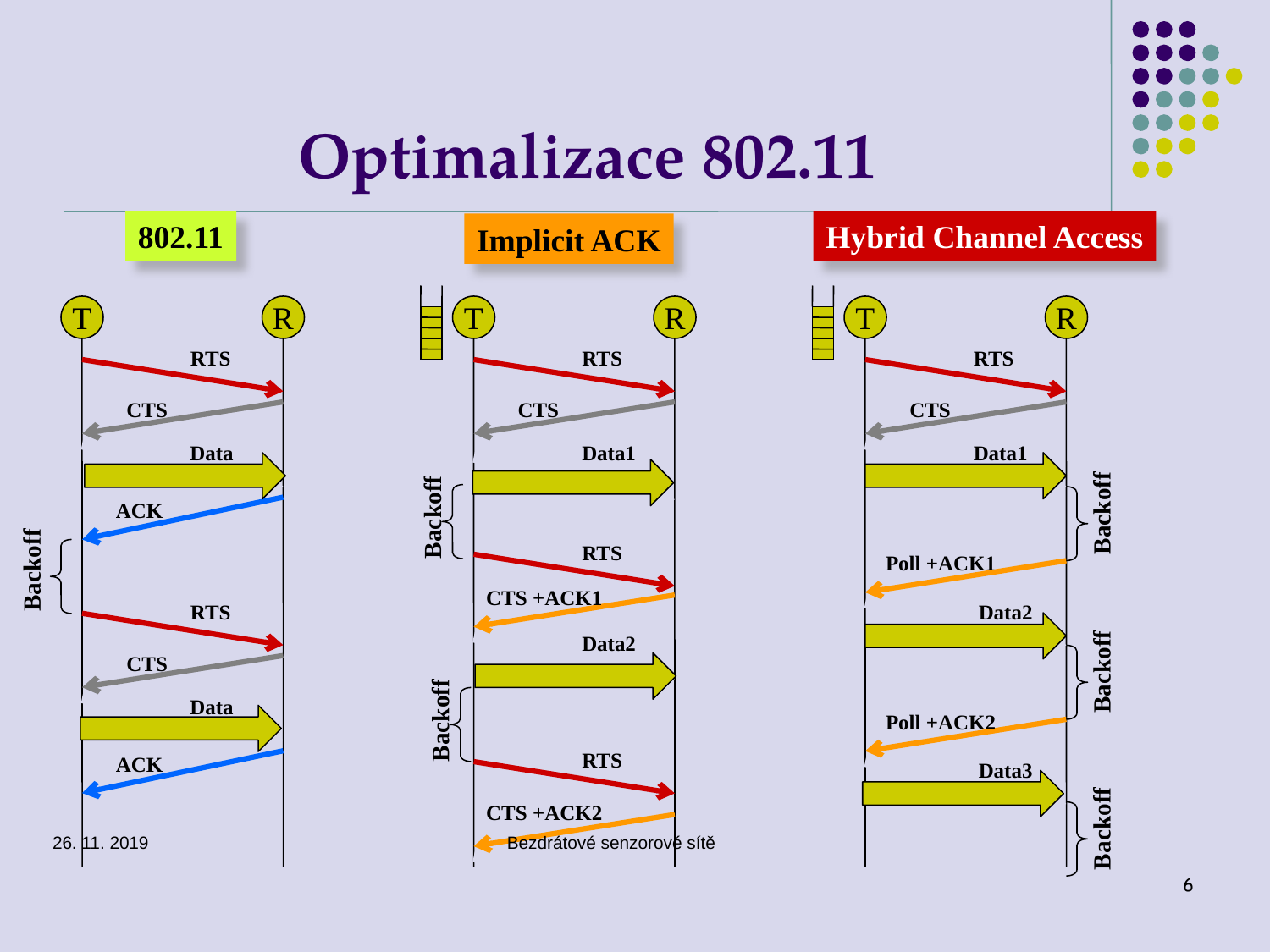

# Optimalizace 802.11
802.11
Hybrid Channel Access
Implicit ACK

T
R
T
R
T
R

RTS

RTS

RTS

CTS
CTS
CTS

Data
Data1
Data1

ACK
Backoff
Backoff

RTS

Poll +ACK1
Backoff

CTS +ACK1
RTS
Data2

Data2

CTS

Backoff

Data

Backoff
Poll +ACK2

RTS
ACK

Data3

CTS +ACK2

Backoff

26. 11. 2019
Bezdrátové senzorové sítě

6